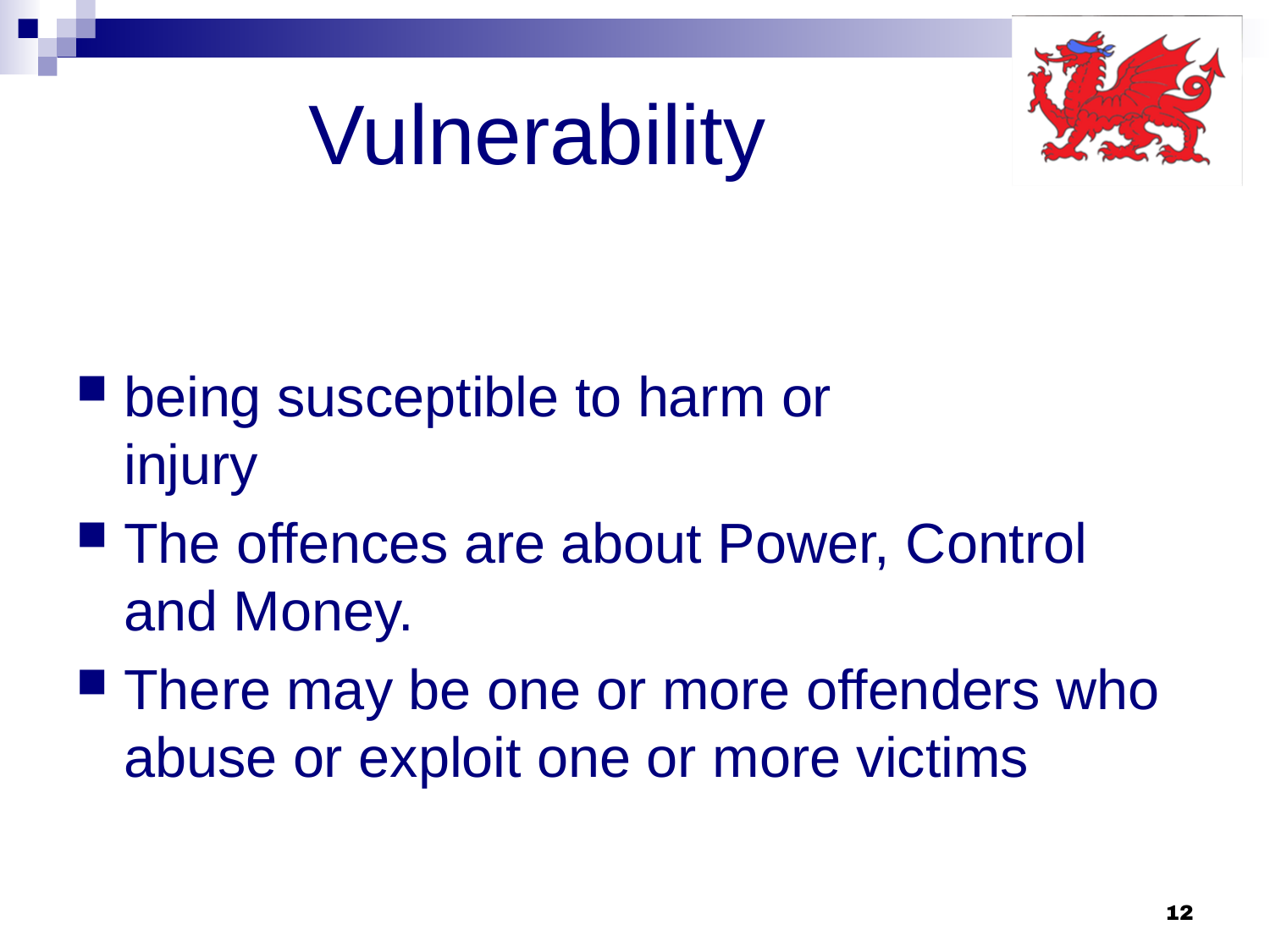

# Vulnerability

being susceptible to harm or    		    injury
The offences are about Power, Control and Money.
There may be one or more offenders who abuse or exploit one or more victims
12